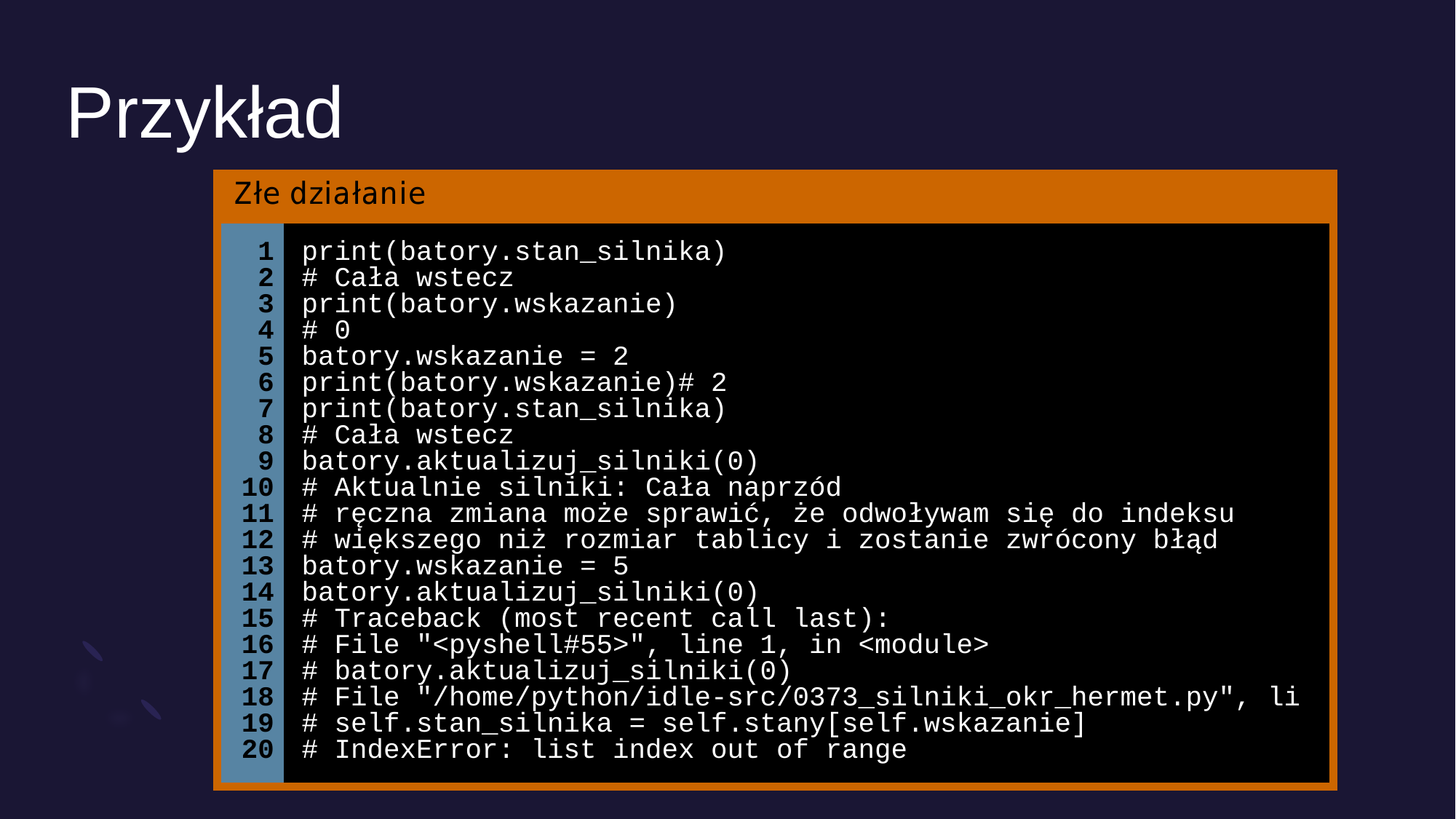

# Przykład
| Złe działanie |  |
| --- | --- |
| 1 2 3 4 5 6 7 8 9 10 11 12 13 14 15 16 17 18 19 20 | print(batory.stan\_silnika) # Cała wstecz print(batory.wskazanie) # 0 batory.wskazanie = 2 print(batory.wskazanie)# 2 print(batory.stan\_silnika) # Cała wstecz batory.aktualizuj\_silniki(0) # Aktualnie silniki: Cała naprzód # ręczna zmiana może sprawić, że odwoływam się do indeksu # większego niż rozmiar tablicy i zostanie zwrócony błąd batory.wskazanie = 5 batory.aktualizuj\_silniki(0) # Traceback (most recent call last): # File "<pyshell#55>", line 1, in <module> # batory.aktualizuj\_silniki(0) # File "/home/python/idle-src/0373\_silniki\_okr\_hermet.py", li # self.stan\_silnika = self.stany[self.wskazanie] # IndexError: list index out of range |